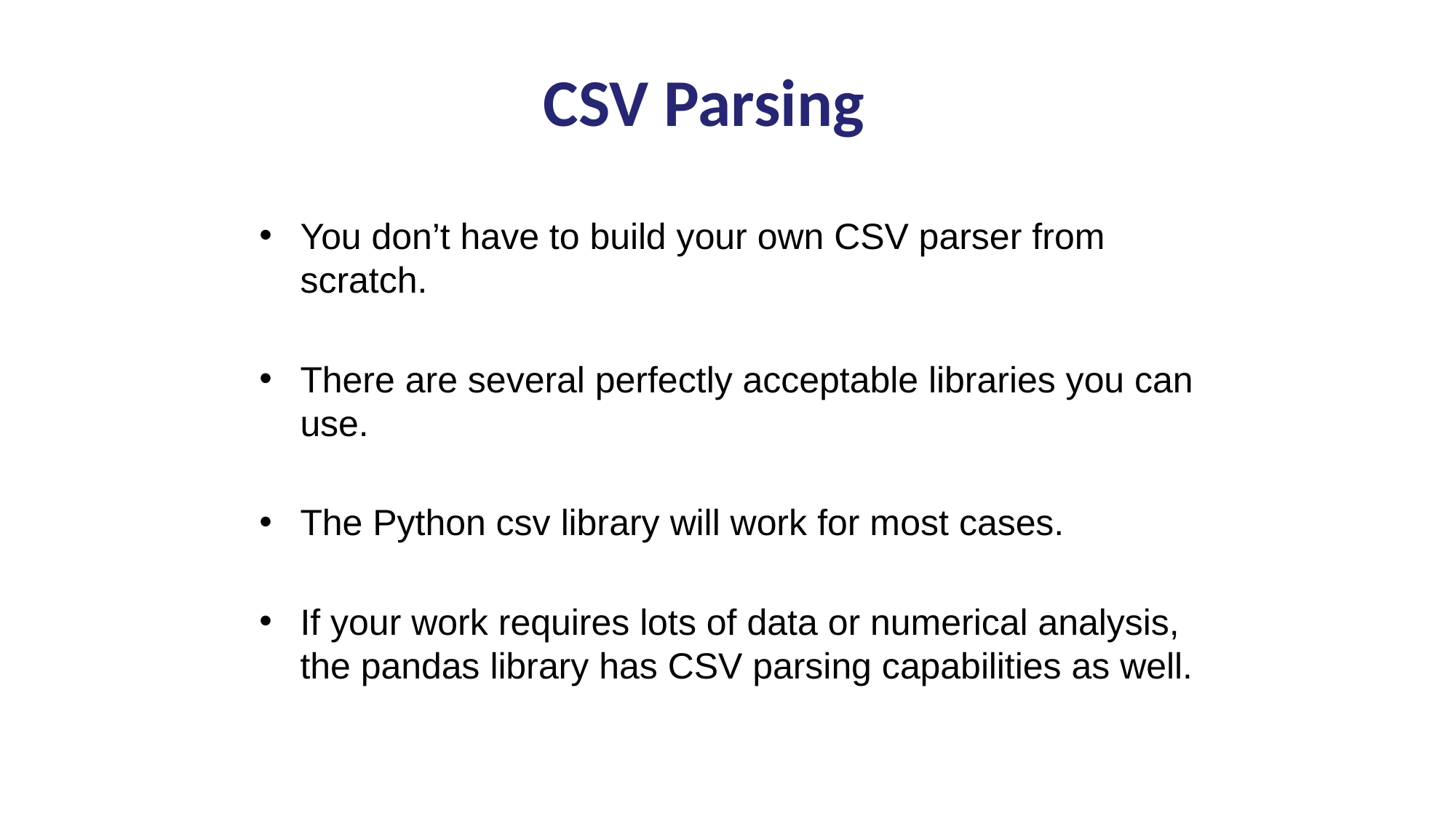

# CSV Parsing

You don’t have to build your own CSV parser from scratch.

There are several perfectly acceptable libraries you can use.

The Python csv library will work for most cases.

If your work requires lots of data or numerical analysis, the pandas library has CSV parsing capabilities as well.